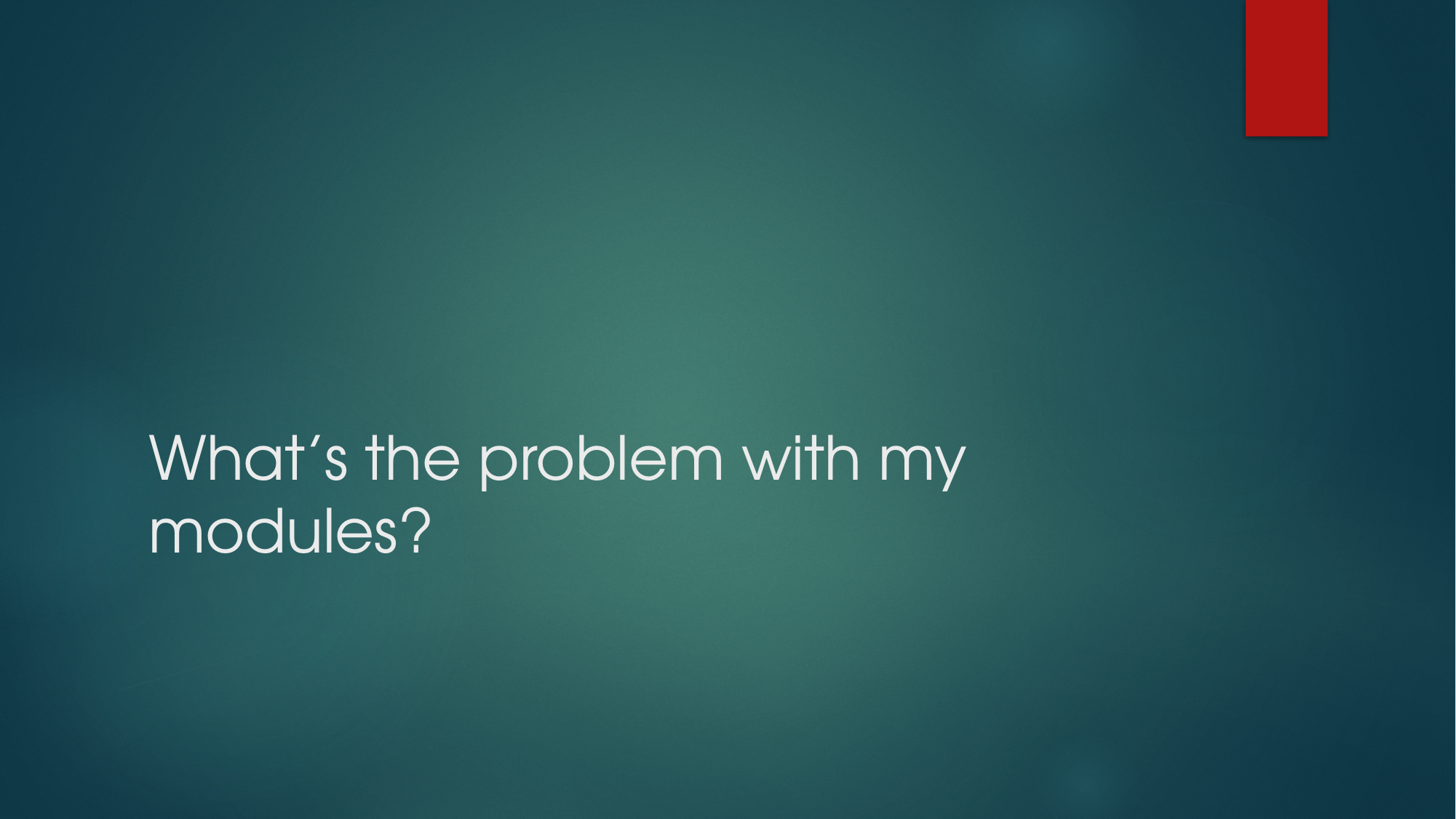

# What’s the problem with my modules?